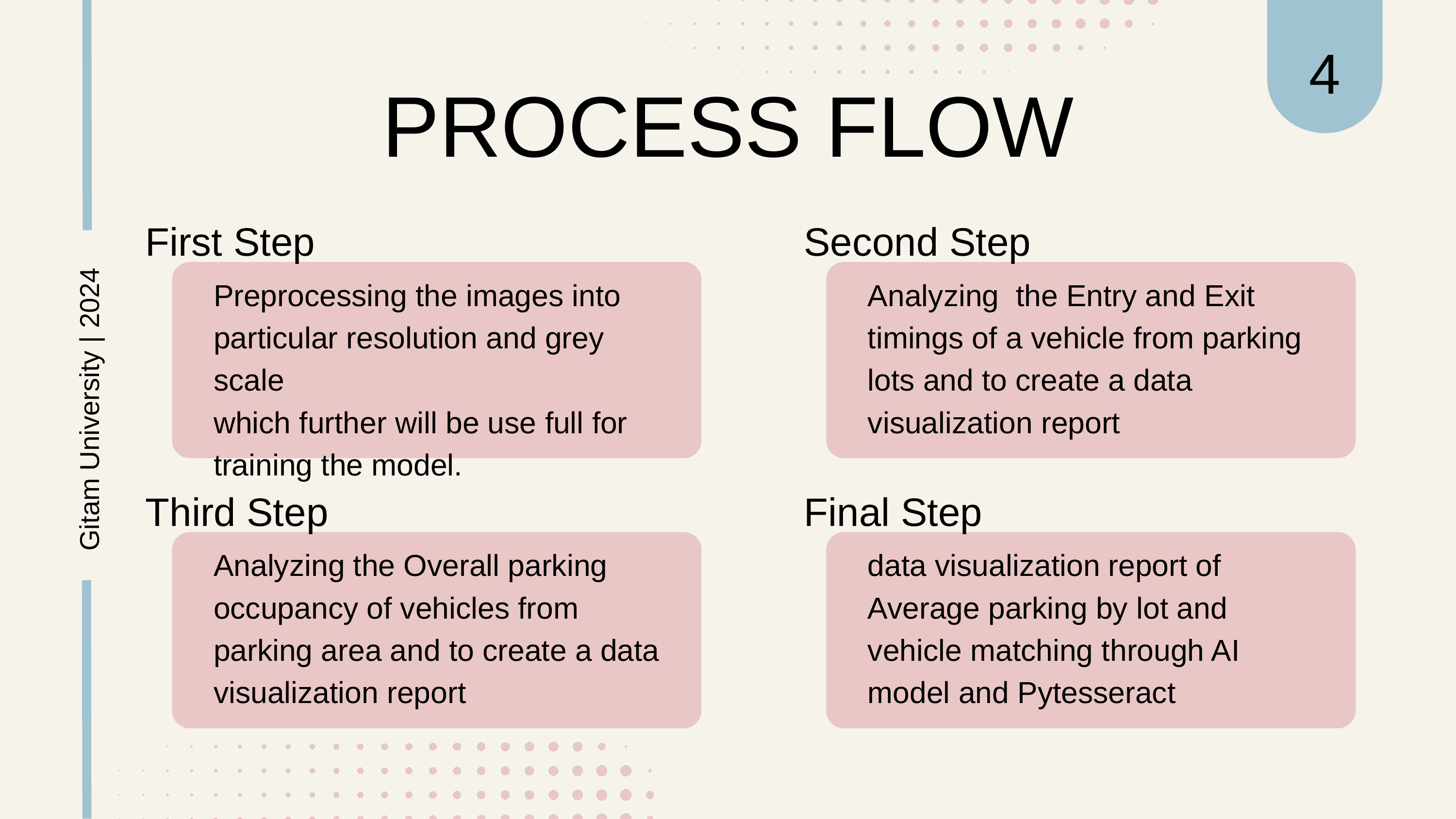

4

PROCESS FLOW
First Step
Second Step

Preprocessing the images into particular resolution and grey scale
which further will be use full for training the model.

Analyzing  the Entry and Exit timings of a vehicle from parking lots and to create a data visualization report
Gitam University | 2024
Third Step
Final Step

Analyzing the Overall parking occupancy of vehicles from parking area and to create a data visualization report

data visualization report of Average parking by lot and vehicle matching through AI model and Pytesseract